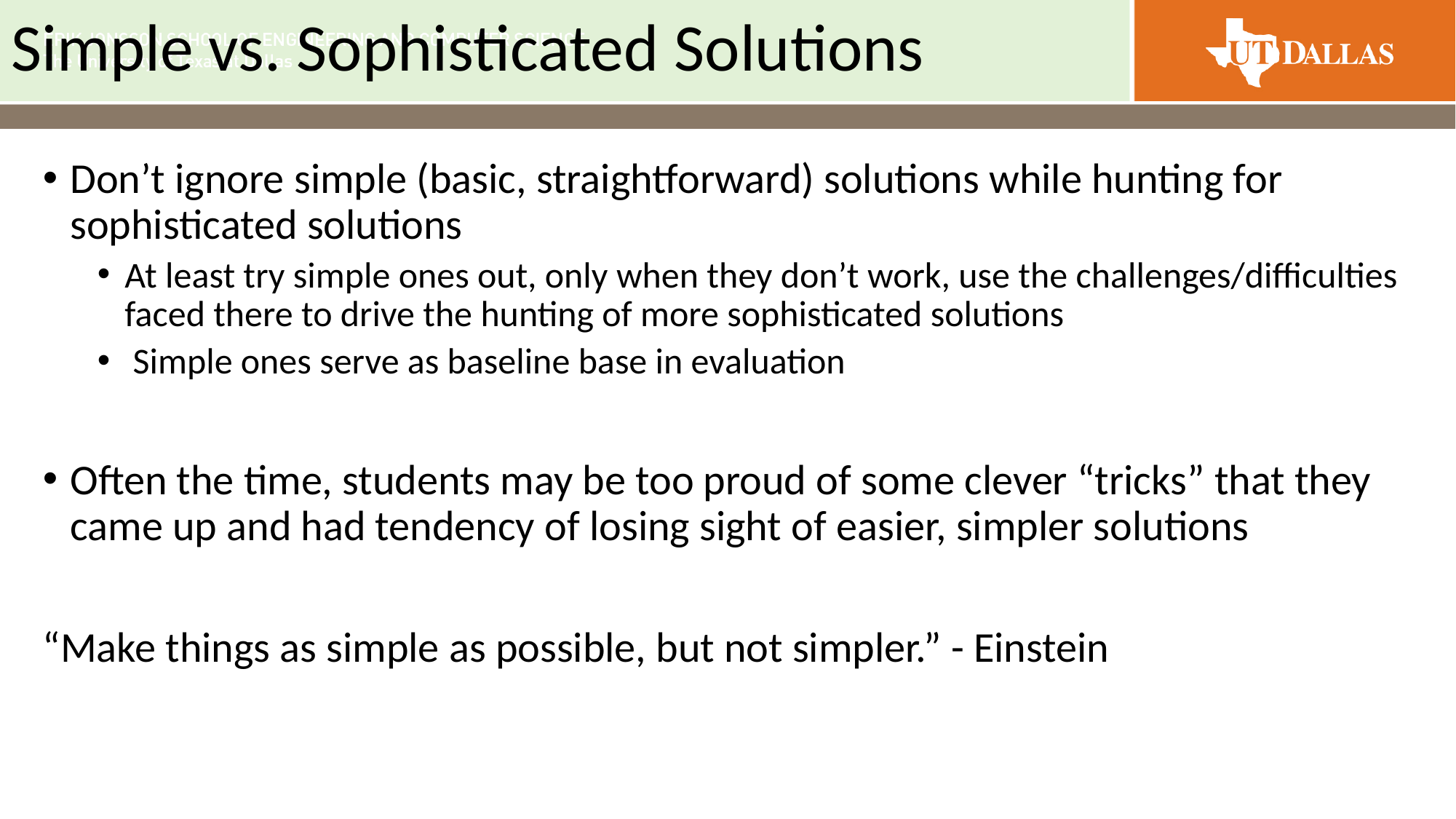

# Simple vs. Sophisticated Solutions
Don’t ignore simple (basic, straightforward) solutions while hunting for sophisticated solutions
At least try simple ones out, only when they don’t work, use the challenges/difficulties faced there to drive the hunting of more sophisticated solutions
 Simple ones serve as baseline base in evaluation

Often the time, students may be too proud of some clever “tricks” that they came up and had tendency of losing sight of easier, simpler solutions

“Make things as simple as possible, but not simpler.” - Einstein